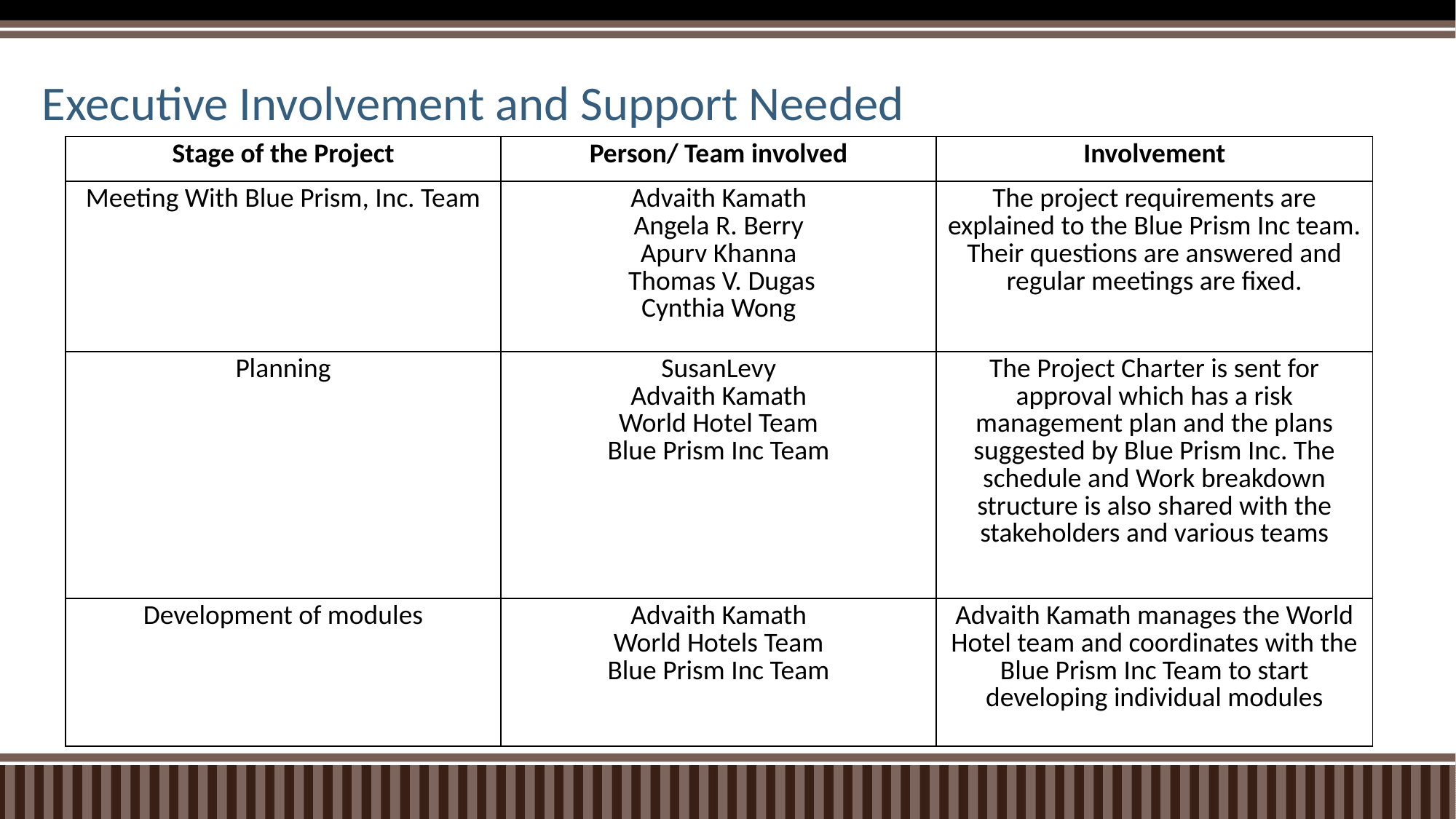

# Executive Involvement and Support Needed
| Stage of the Project | Person/ Team involved | Involvement |
| --- | --- | --- |
| Meeting With Blue Prism, Inc. Team | Advaith Kamath Angela R. Berry Apurv Khanna Thomas V. Dugas Cynthia Wong | The project requirements are explained to the Blue Prism Inc team. Their questions are answered and regular meetings are fixed. |
| Planning | SusanLevy Advaith Kamath World Hotel Team Blue Prism Inc Team | The Project Charter is sent for approval which has a risk management plan and the plans suggested by Blue Prism Inc. The schedule and Work breakdown structure is also shared with the stakeholders and various teams |
| Development of modules | Advaith Kamath World Hotels Team Blue Prism Inc Team | Advaith Kamath manages the World Hotel team and coordinates with the Blue Prism Inc Team to start developing individual modules |